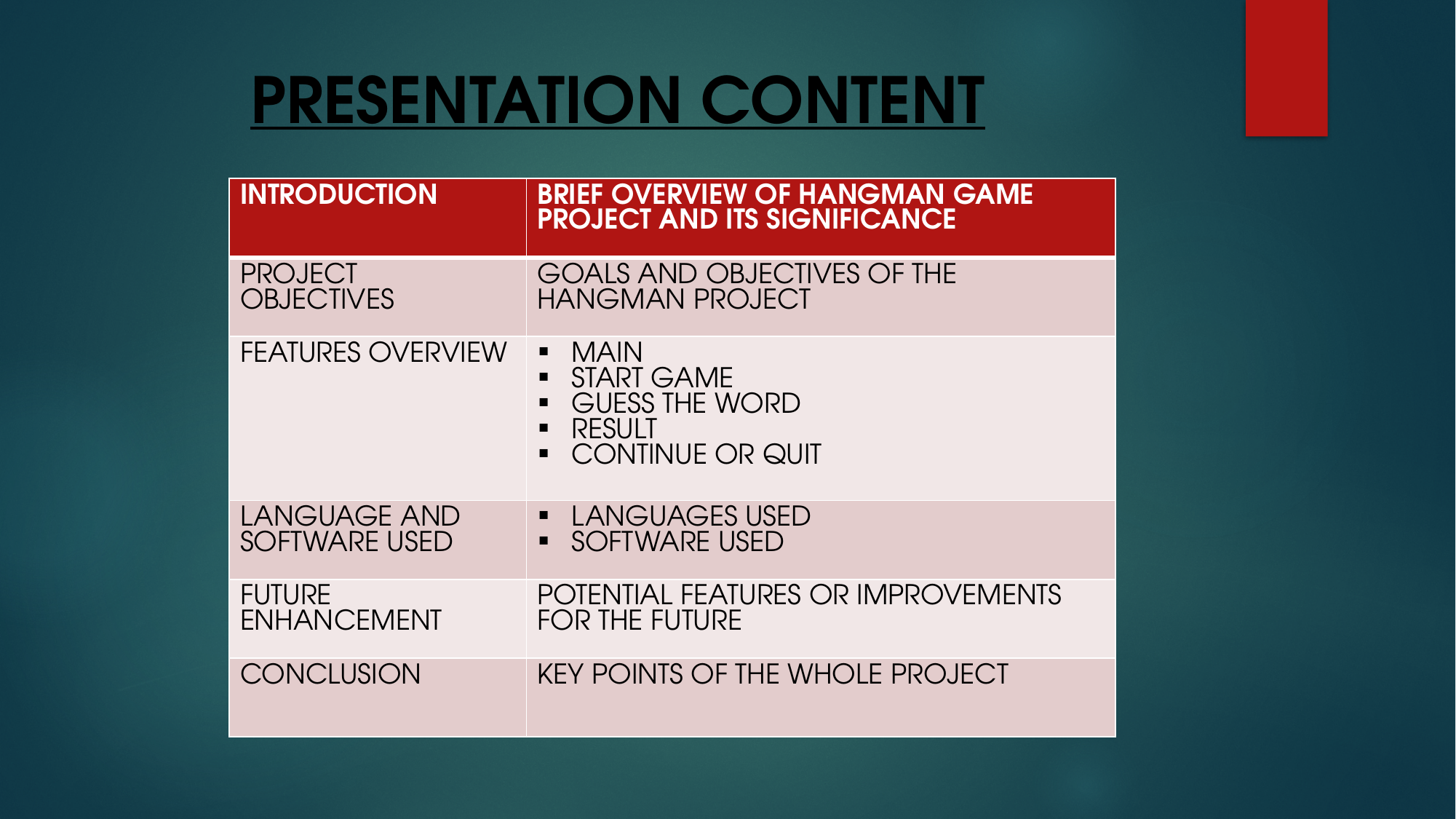

# PRESENTATION CONTENT
| INTRODUCTION | BRIEF OVERVIEW OF HANGMAN GAME PROJECT AND ITS SIGNIFICANCE |
| --- | --- |
| PROJECT OBJECTIVES | GOALS AND OBJECTIVES OF THE HANGMAN PROJECT |
| FEATURES OVERVIEW | MAIN START GAME GUESS THE WORD RESULT CONTINUE OR QUIT |
| LANGUAGE AND SOFTWARE USED | LANGUAGES USED SOFTWARE USED |
| FUTURE ENHANCEMENT | POTENTIAL FEATURES OR IMPROVEMENTS FOR THE FUTURE |
| CONCLUSION | KEY POINTS OF THE WHOLE PROJECT |